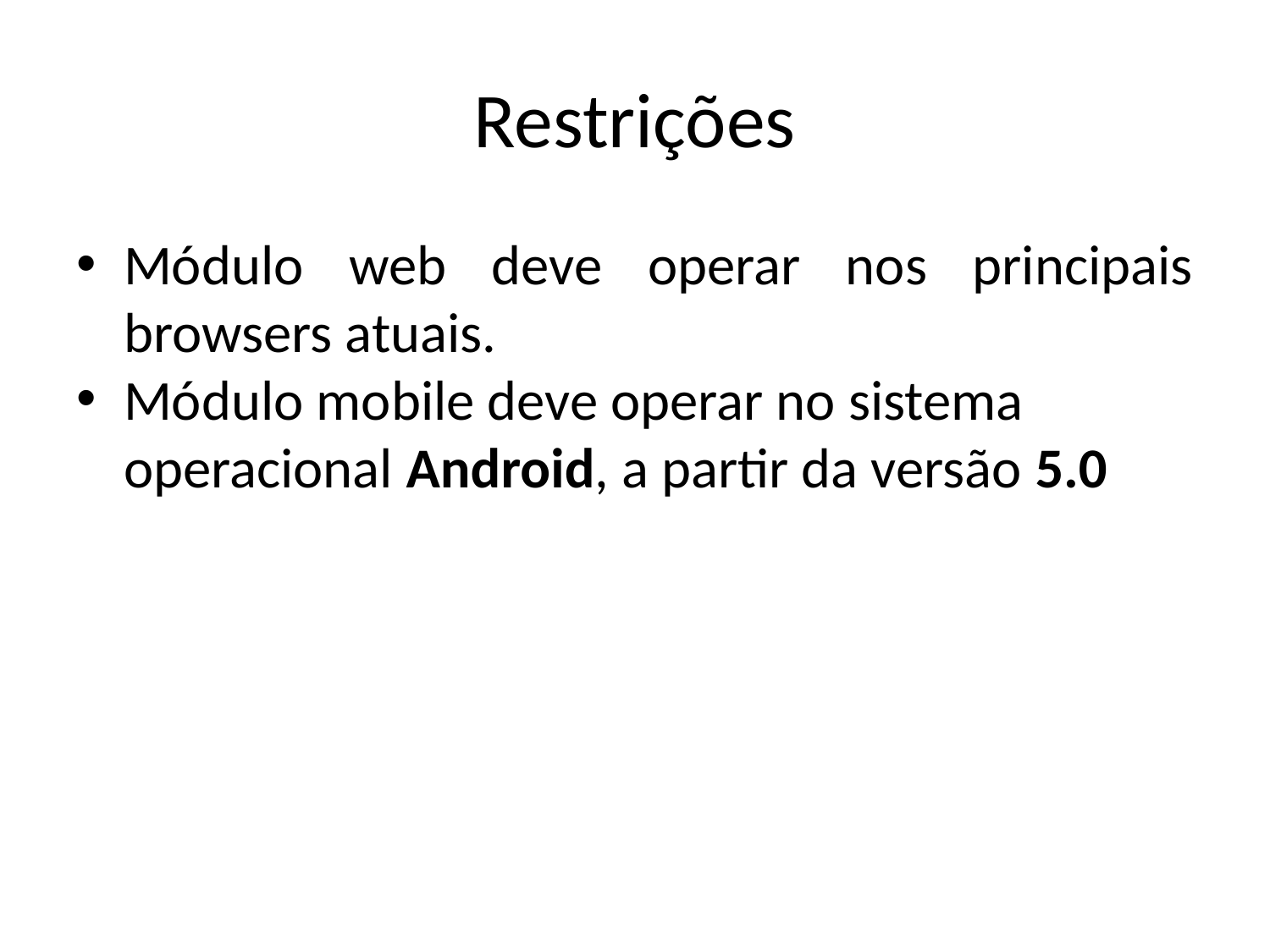

Restrições
Módulo web deve operar nos principais browsers atuais.
Módulo mobile deve operar no sistema operacional Android, a partir da versão 5.0